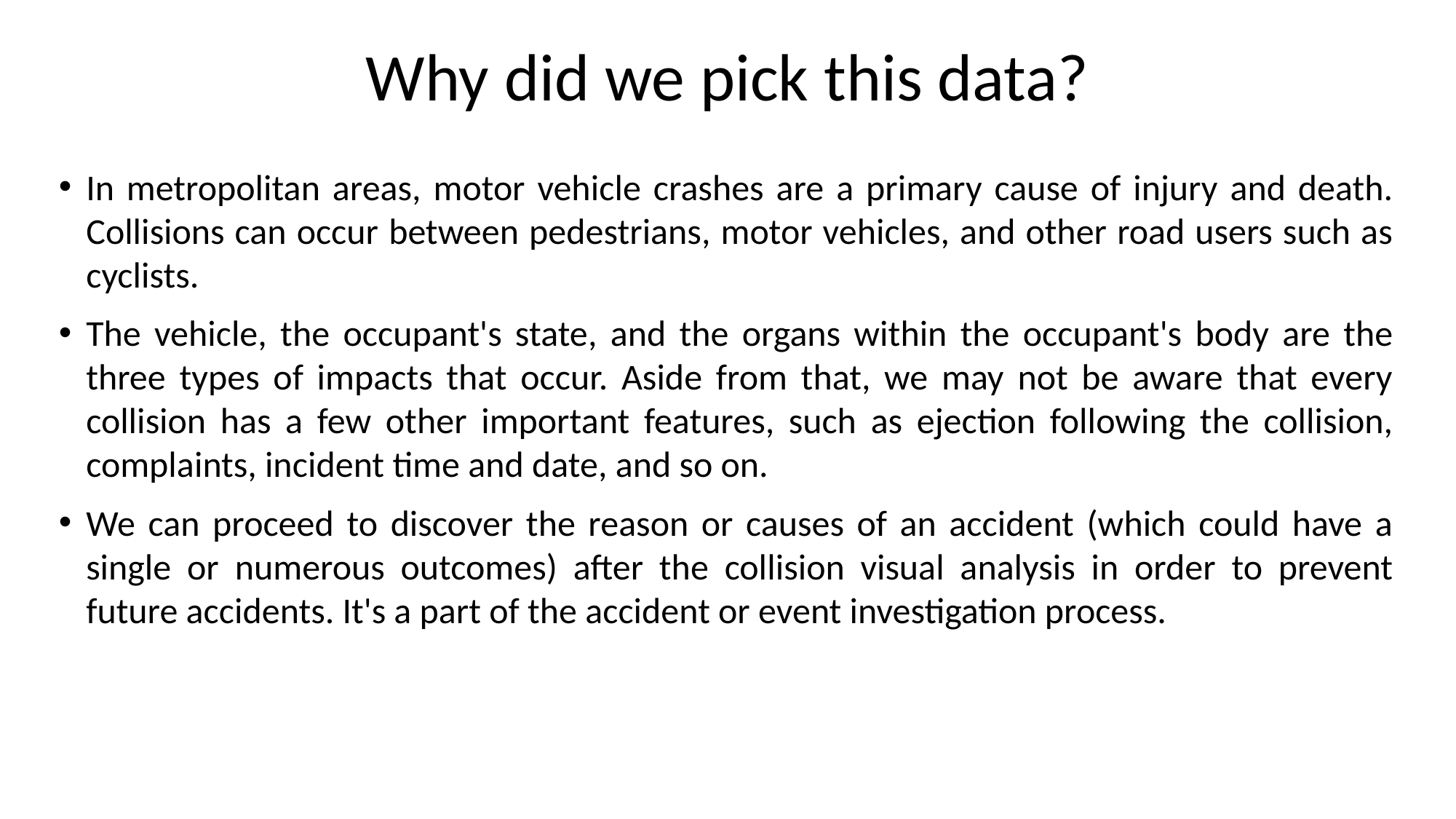

# Why did we pick this data?
In metropolitan areas, motor vehicle crashes are a primary cause of injury and death. Collisions can occur between pedestrians, motor vehicles, and other road users such as cyclists.
The vehicle, the occupant's state, and the organs within the occupant's body are the three types of impacts that occur. Aside from that, we may not be aware that every collision has a few other important features, such as ejection following the collision, complaints, incident time and date, and so on.
We can proceed to discover the reason or causes of an accident (which could have a single or numerous outcomes) after the collision visual analysis in order to prevent future accidents. It's a part of the accident or event investigation process.